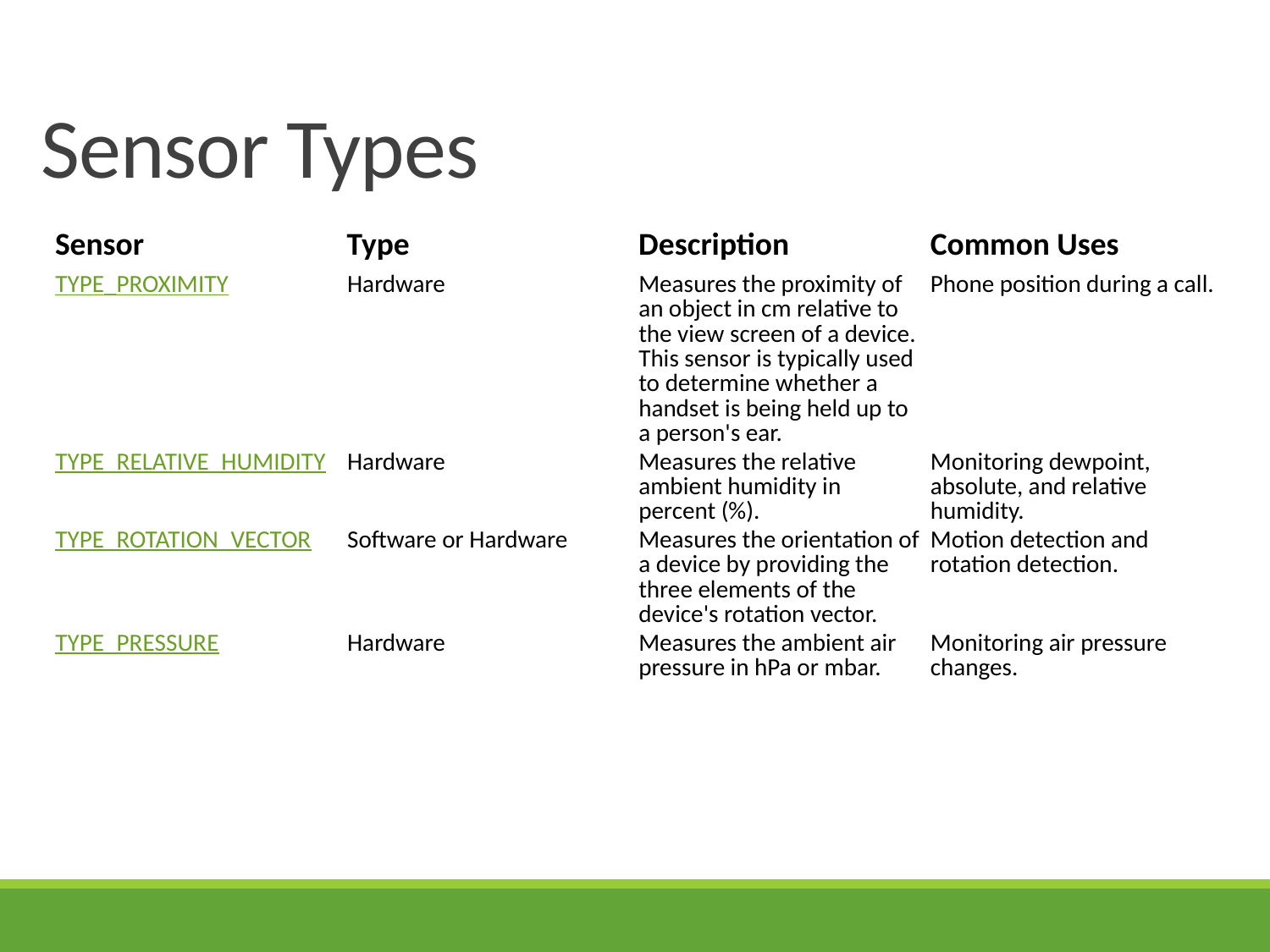

# Sensor Types
| Sensor | Type | Description | Common Uses |
| --- | --- | --- | --- |
| TYPE\_PROXIMITY | Hardware | Measures the proximity of an object in cm relative to the view screen of a device. This sensor is typically used to determine whether a handset is being held up to a person's ear. | Phone position during a call. |
| TYPE\_RELATIVE\_HUMIDITY | Hardware | Measures the relative ambient humidity in percent (%). | Monitoring dewpoint, absolute, and relative humidity. |
| TYPE\_ROTATION\_VECTOR | Software or Hardware | Measures the orientation of a device by providing the three elements of the device's rotation vector. | Motion detection and rotation detection. |
| TYPE\_PRESSURE | Hardware | Measures the ambient air pressure in hPa or mbar. | Monitoring air pressure changes. |
|  |  |  |  |